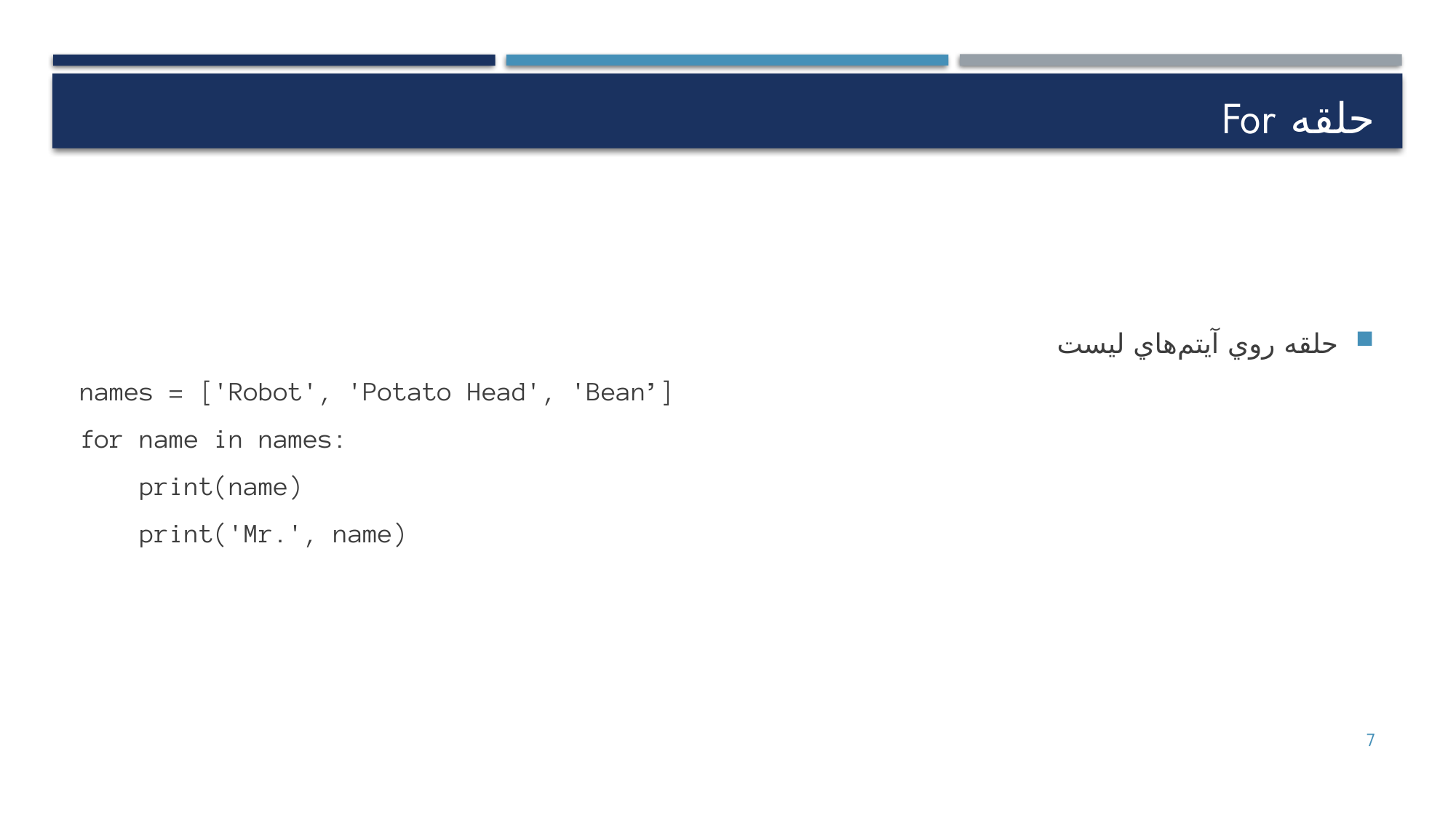

# حلقه For
حلقه روي آيتم‌هاي ليست
names = ['Robot', 'Potato Head', 'Bean’]
for name in names:
    print(name)
    print('Mr.', name)

7